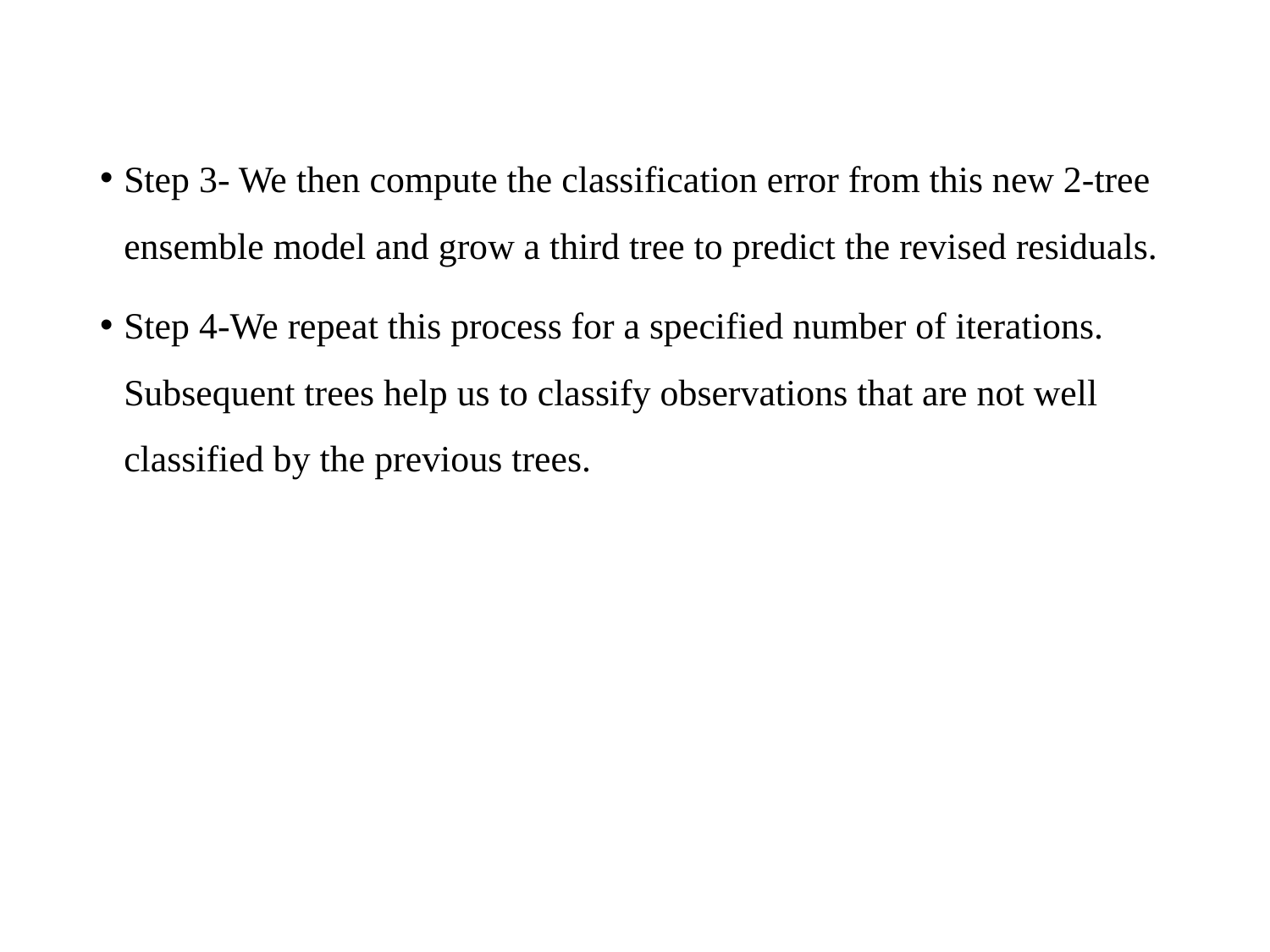

Step 3- We then compute the classification error from this new 2-tree ensemble model and grow a third tree to predict the revised residuals.
Step 4-We repeat this process for a specified number of iterations. Subsequent trees help us to classify observations that are not well classified by the previous trees.